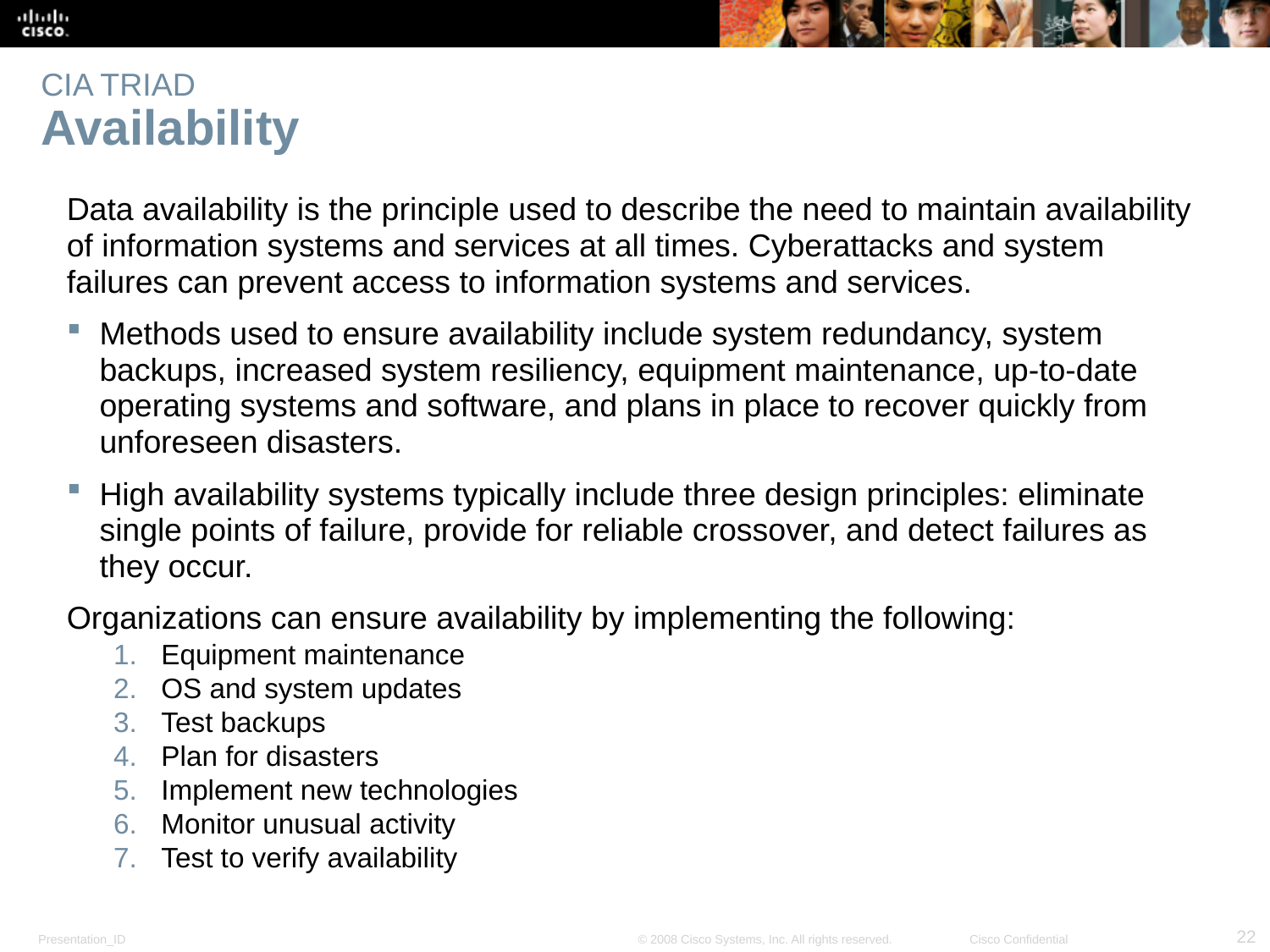

# CIA TRIAD Availability
Data availability is the principle used to describe the need to maintain availability of information systems and services at all times. Cyberattacks and system failures can prevent access to information systems and services.
Methods used to ensure availability include system redundancy, system backups, increased system resiliency, equipment maintenance, up-to-date operating systems and software, and plans in place to recover quickly from unforeseen disasters.
High availability systems typically include three design principles: eliminate single points of failure, provide for reliable crossover, and detect failures as they occur.
Organizations can ensure availability by implementing the following:
Equipment maintenance
OS and system updates
Test backups
Plan for disasters
Implement new technologies
Monitor unusual activity
Test to verify availability